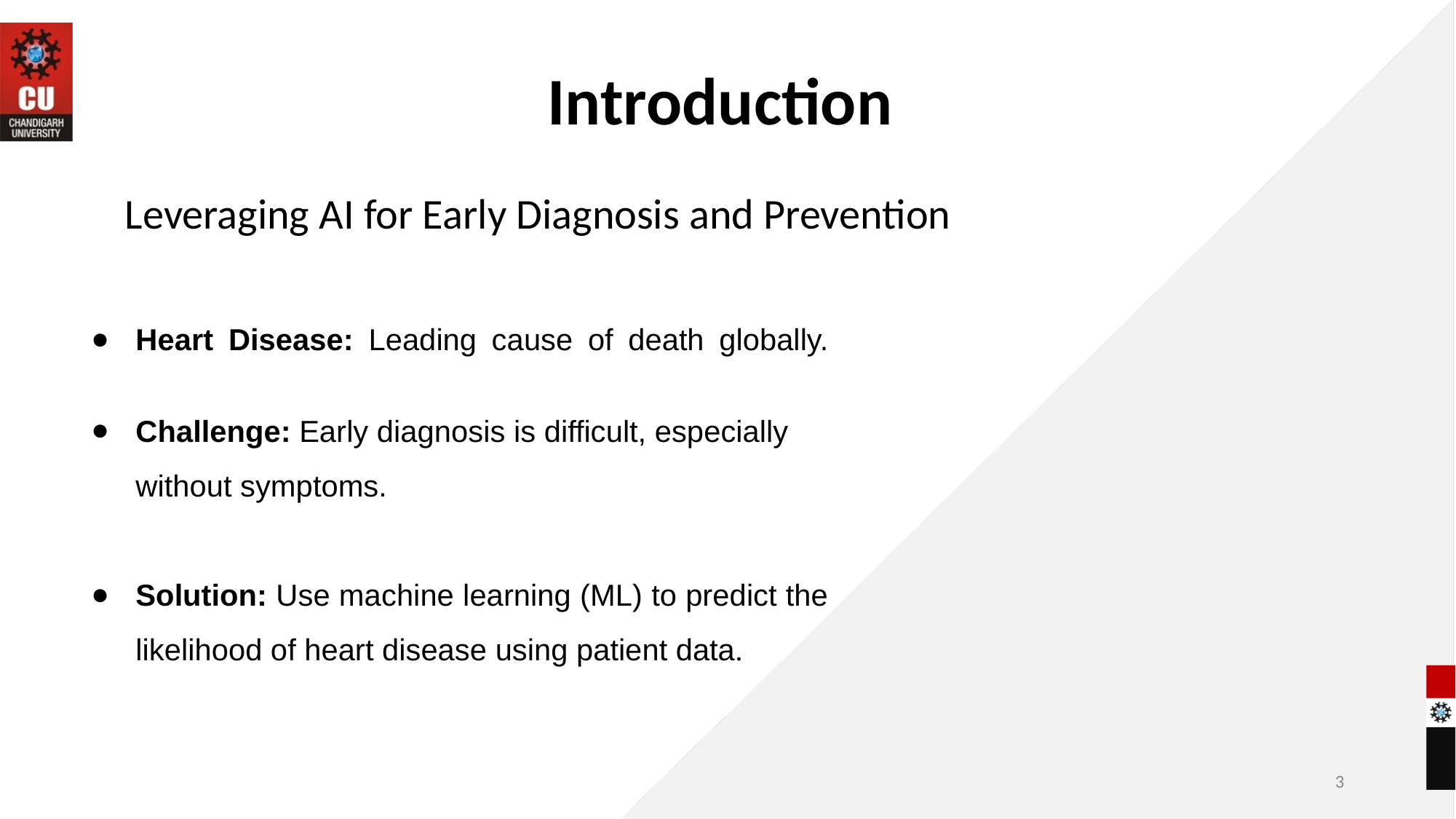

# Introduction
Leveraging AI for Early Diagnosis and Prevention
Heart Disease: Leading cause of death globally.
Challenge: Early diagnosis is difficult, especially without symptoms.
Solution: Use machine learning (ML) to predict the likelihood of heart disease using patient data.

3